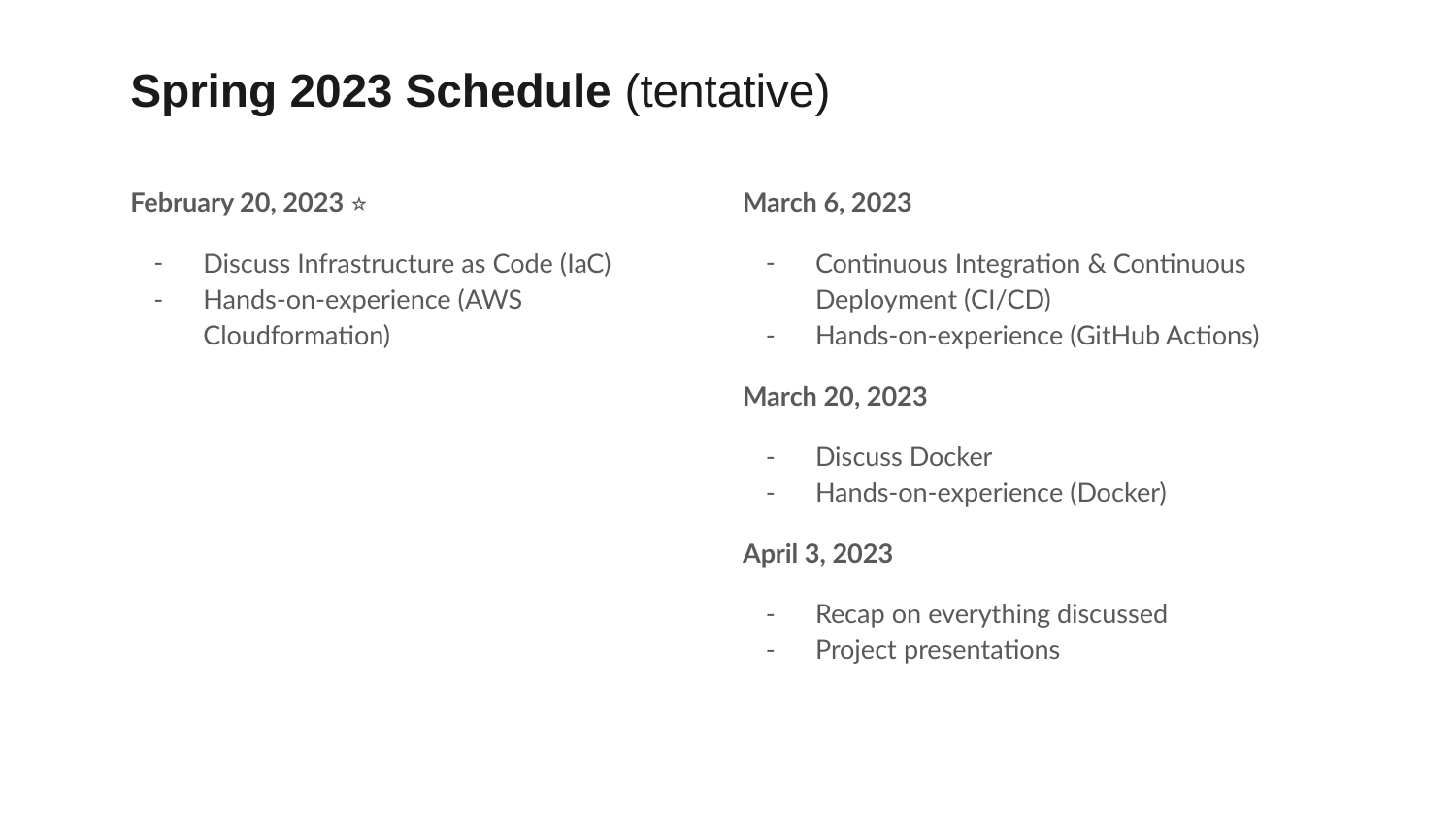

Spring 2023 Schedule (tentative)
February 20, 2023 ⭐️
Discuss Infrastructure as Code (IaC)
Hands-on-experience (AWS Cloudformation)
March 6, 2023
Continuous Integration & Continuous Deployment (CI/CD)
Hands-on-experience (GitHub Actions)
March 20, 2023
Discuss Docker
Hands-on-experience (Docker)
April 3, 2023
Recap on everything discussed
Project presentations